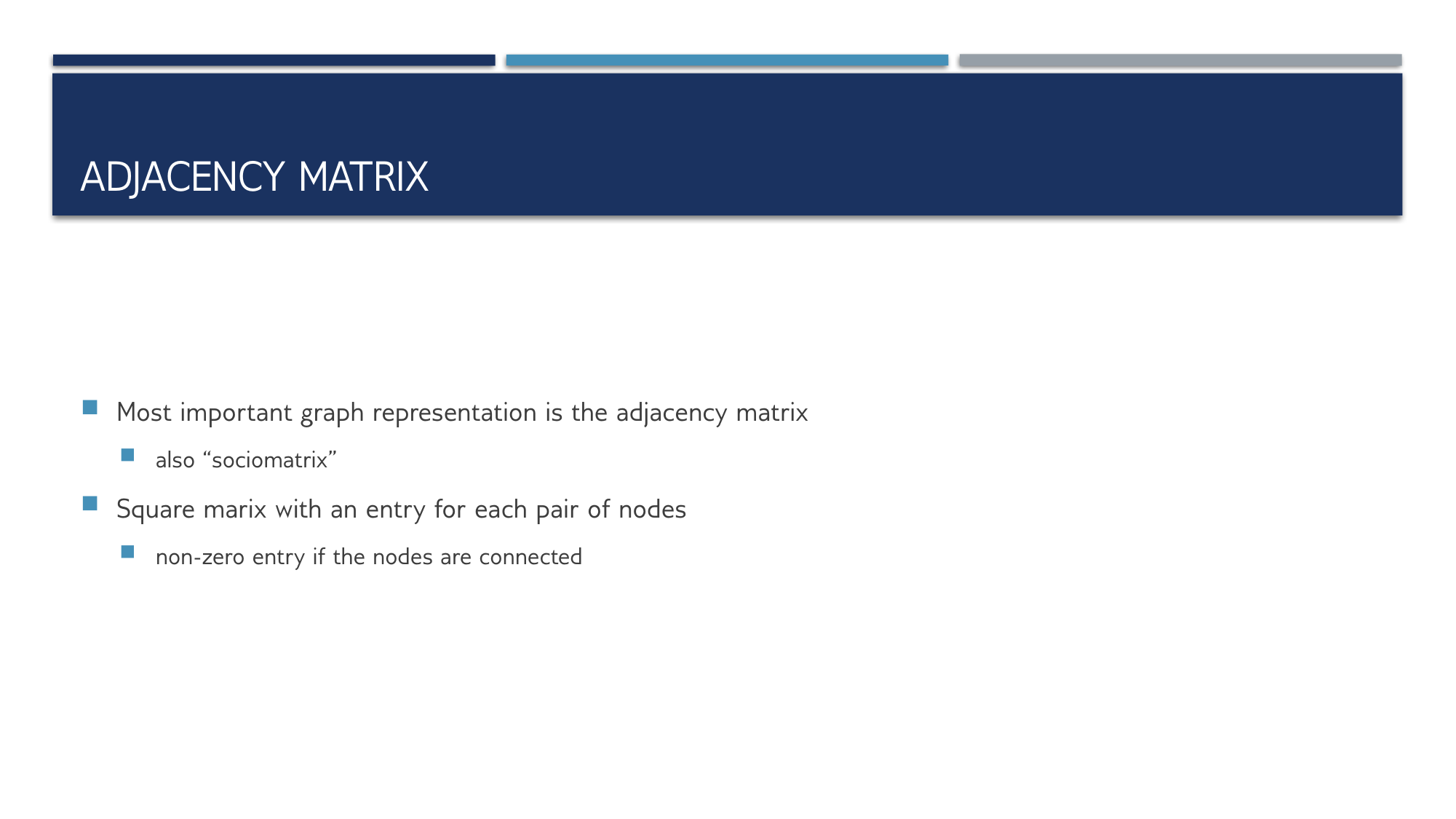

# Adjacency Matrix
Most important graph representation is the adjacency matrix
also “sociomatrix”
Square marix with an entry for each pair of nodes
non-zero entry if the nodes are connected